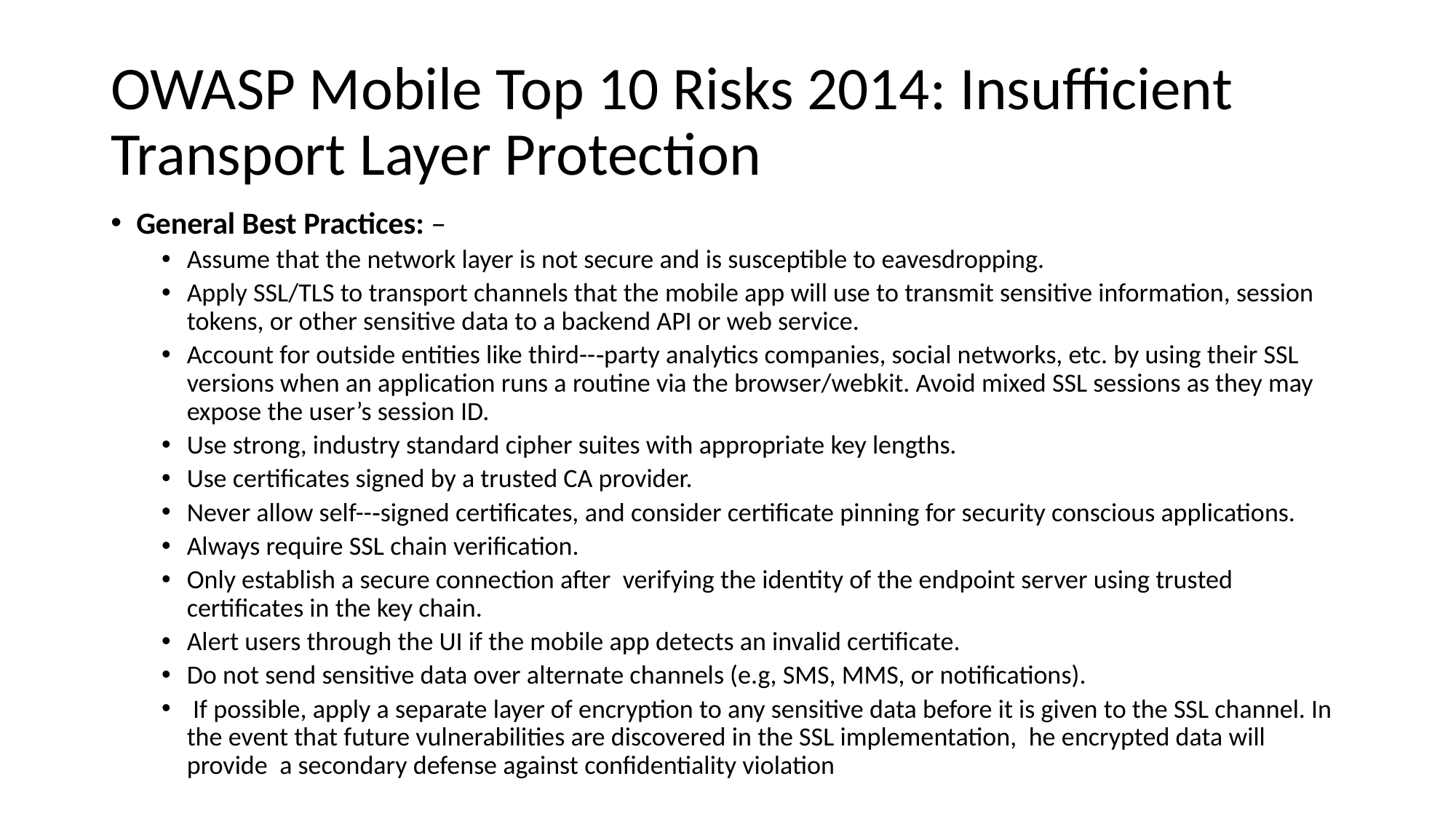

# OWASP Mobile Top 10 Risks 2014: Insufficient Transport Layer Protection
General Best Practices: –
Assume that the network layer is not secure and is susceptible to eavesdropping.
Apply SSL/TLS to transport channels that the mobile app will use to transmit sensitive information, session tokens, or other sensitive data to a backend API or web service.
Account for outside entities like third--‐party analytics companies, social networks, etc. by using their SSL versions when an application runs a routine via the browser/webkit. Avoid mixed SSL sessions as they may expose the user’s session ID.
Use strong, industry standard cipher suites with appropriate key lengths.
Use certificates signed by a trusted CA provider.
Never allow self--‐signed certificates, and consider certificate pinning for security conscious applications.
Always require SSL chain verification.
Only establish a secure connection after  verifying the identity of the endpoint server using trusted certificates in the key chain.
Alert users through the UI if the mobile app detects an invalid certificate.
Do not send sensitive data over alternate channels (e.g, SMS, MMS, or notifications).
 If possible, apply a separate layer of encryption to any sensitive data before it is given to the SSL channel. In the event that future vulnerabilities are discovered in the SSL implementation,  he encrypted data will provide  a secondary defense against confidentiality violation